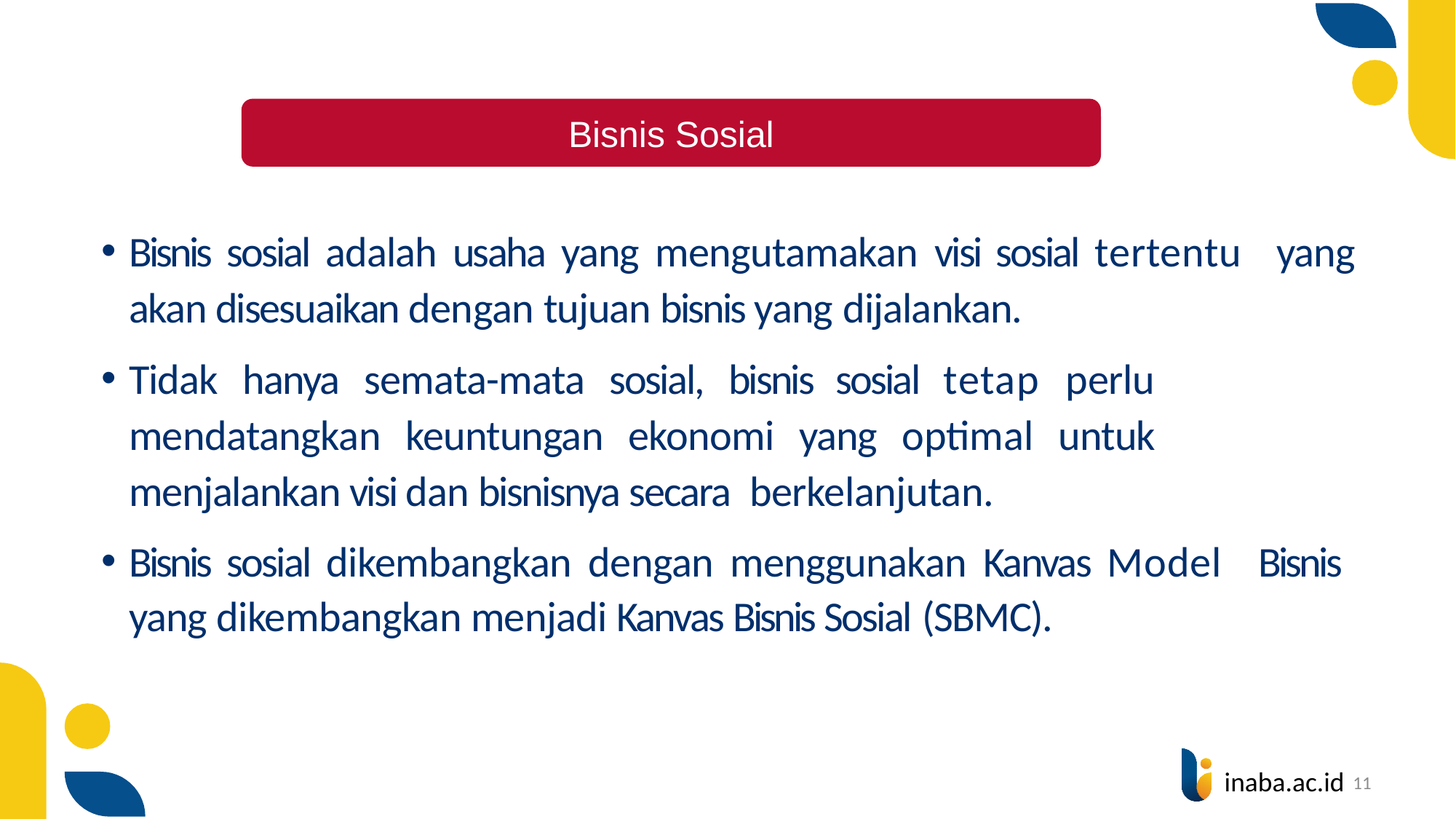

Bisnis Sosial
Bisnis sosial adalah usaha yang mengutamakan visi sosial tertentu  yang akan disesuaikan dengan tujuan bisnis yang dijalankan.
Tidak hanya semata-mata sosial, bisnis sosial tetap perlu  mendatangkan keuntungan ekonomi yang optimal untuk  menjalankan visi dan bisnisnya secara berkelanjutan.
Bisnis sosial dikembangkan dengan menggunakan Kanvas Model  Bisnis yang dikembangkan menjadi Kanvas Bisnis Sosial (SBMC).
11